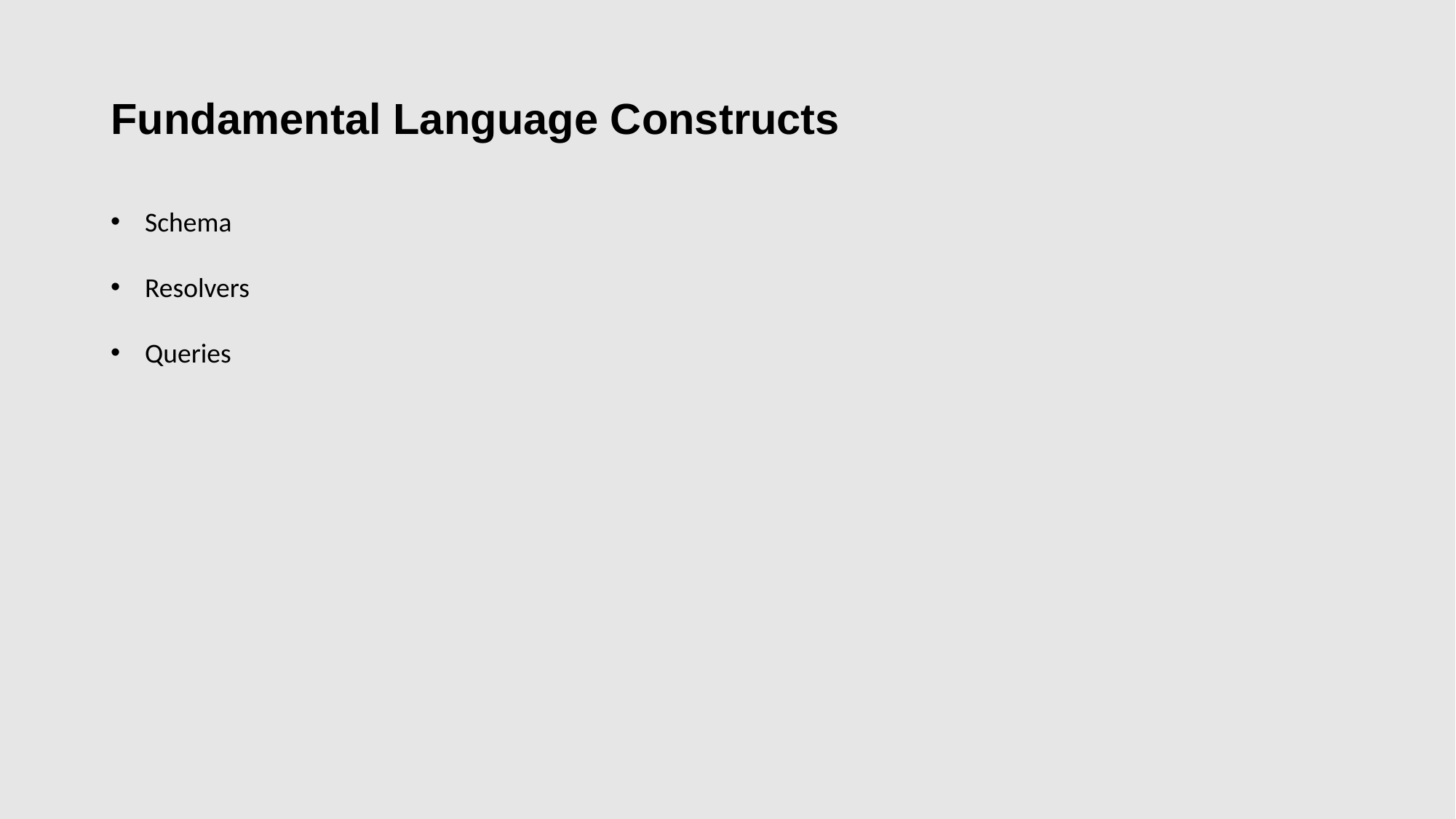

# Fundamental Language Constructs
Schema

Resolvers

Queries